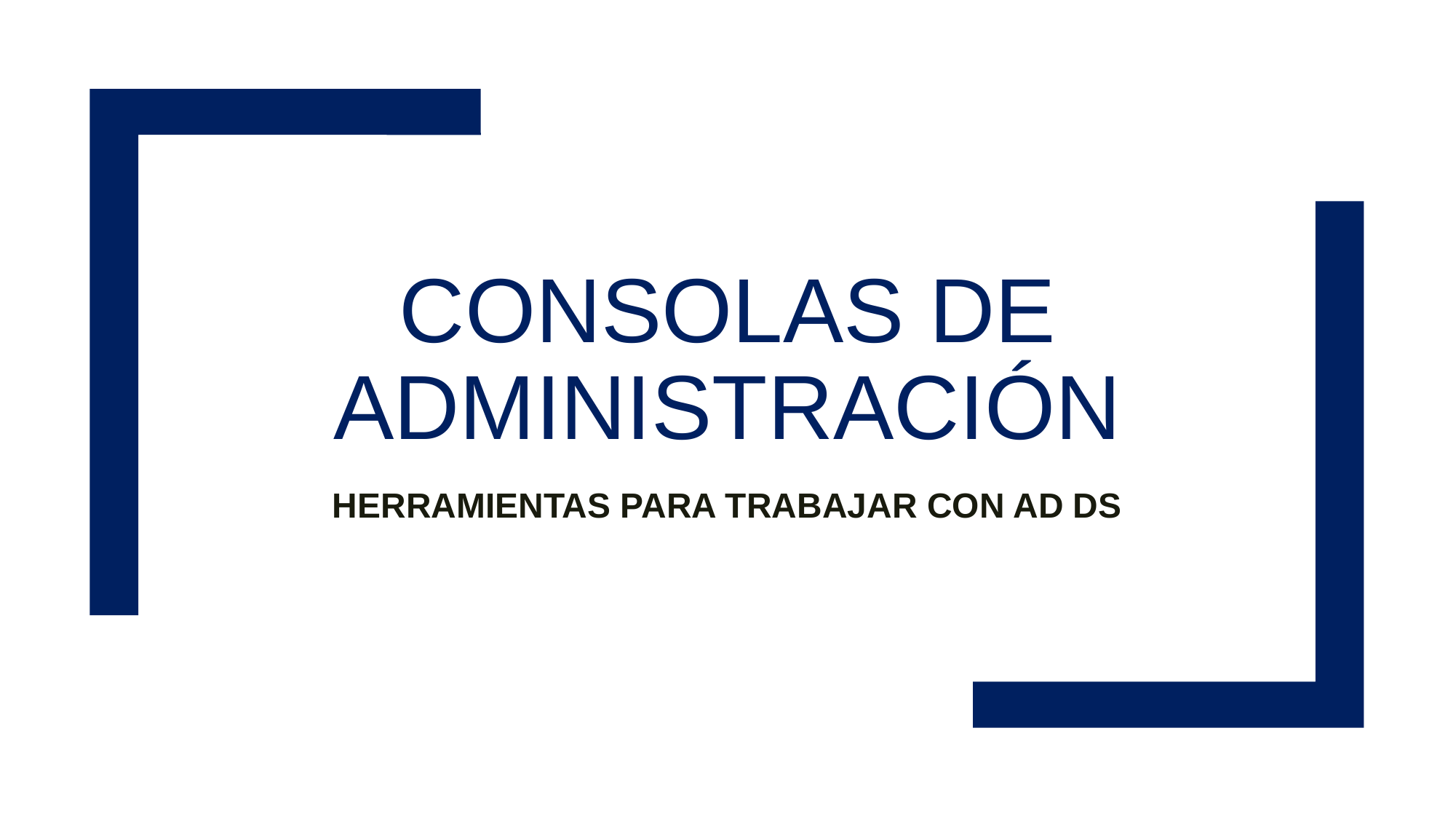

# Consolas de administración
HERRAMIENTAS PARA TRABAJAR CON AD DS